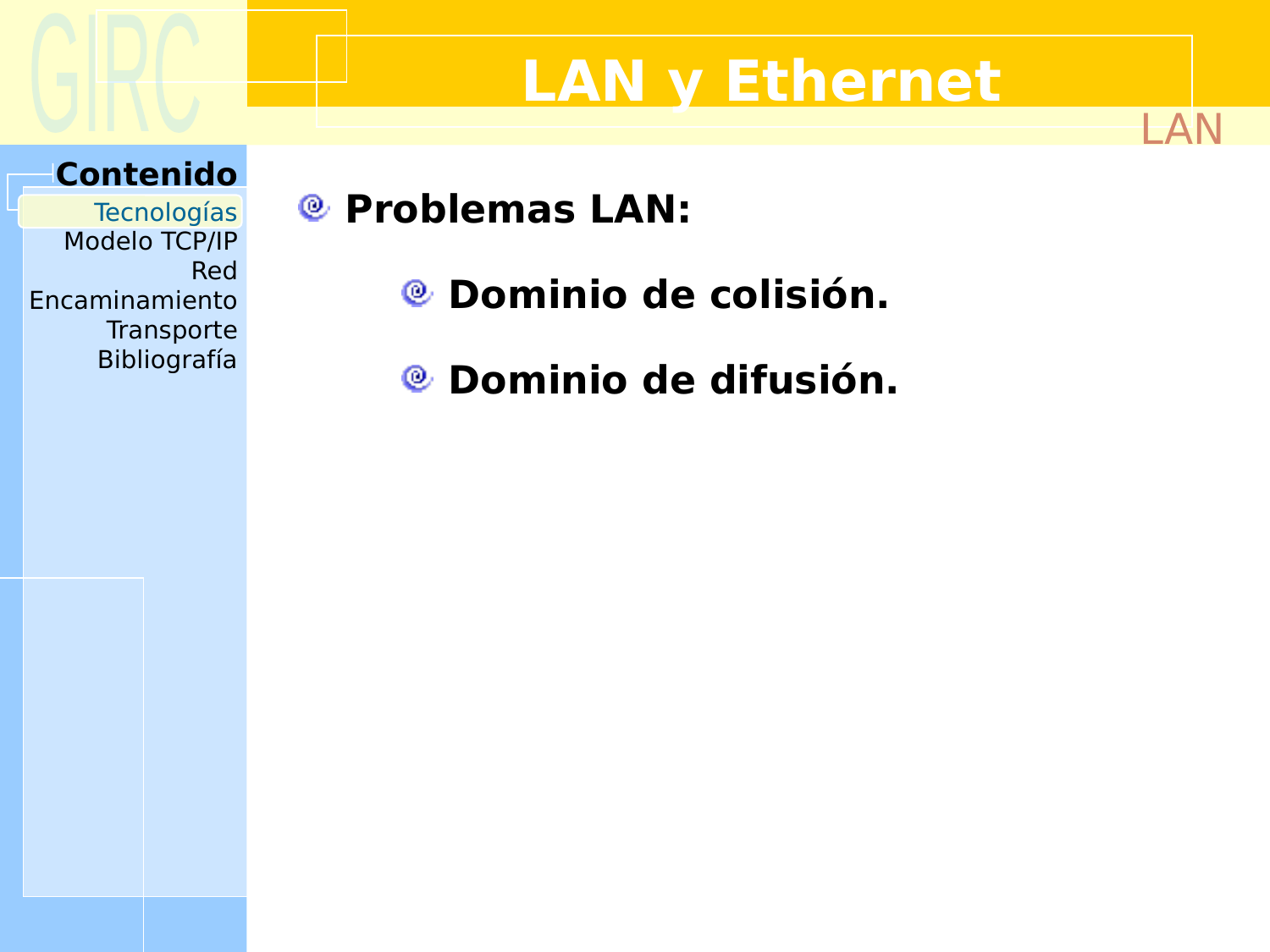

LAN y Ethernet
LAN

Tecnologías

Problemas LAN:
Dominio de colisión.
Dominio de difusión.